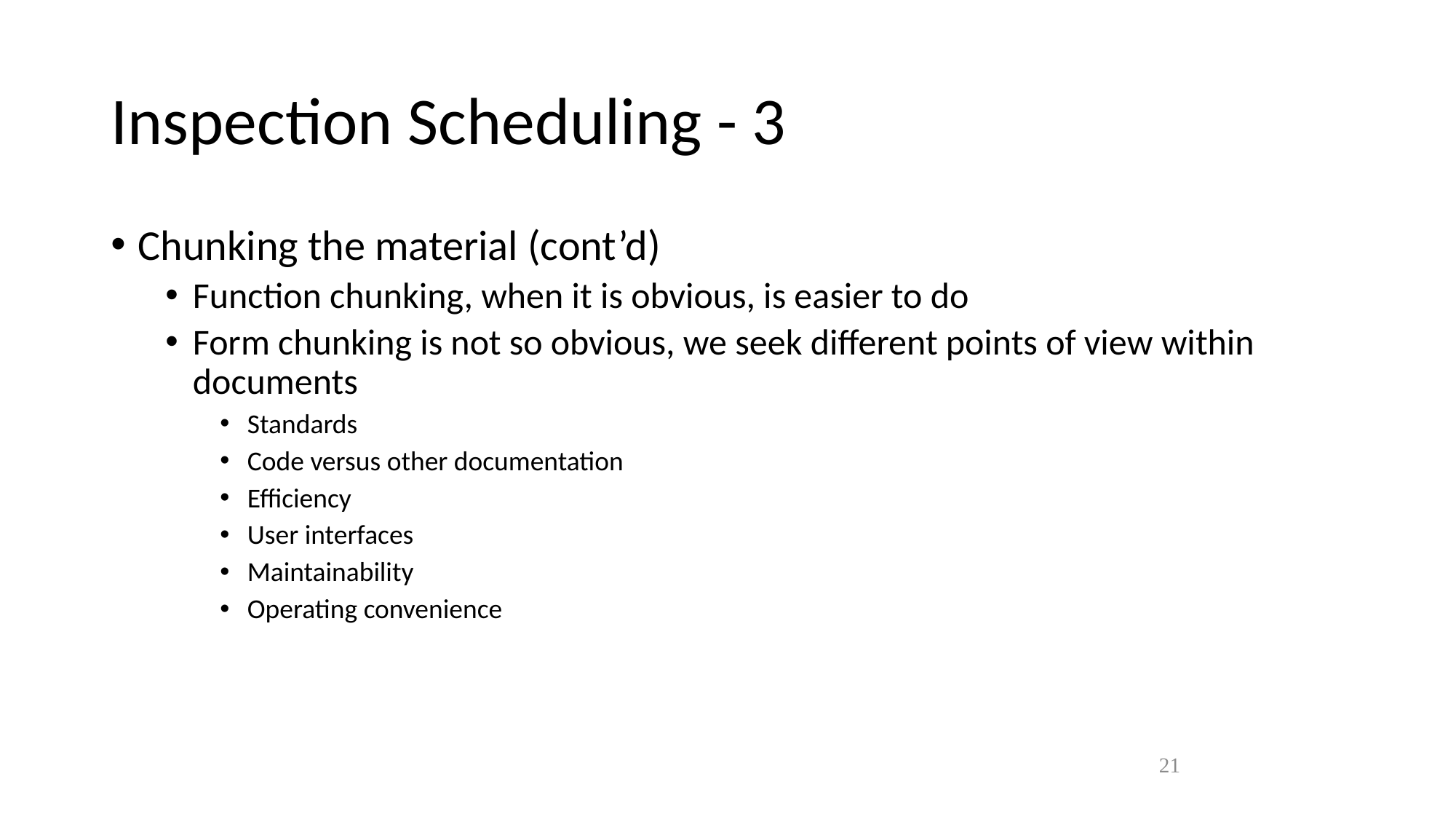

Inspection Scheduling - 3
Chunking the material (cont’d)
Function chunking, when it is obvious, is easier to do
Form chunking is not so obvious, we seek different points of view within documents
Standards
Code versus other documentation
Efficiency
User interfaces
Maintainability
Operating convenience
21